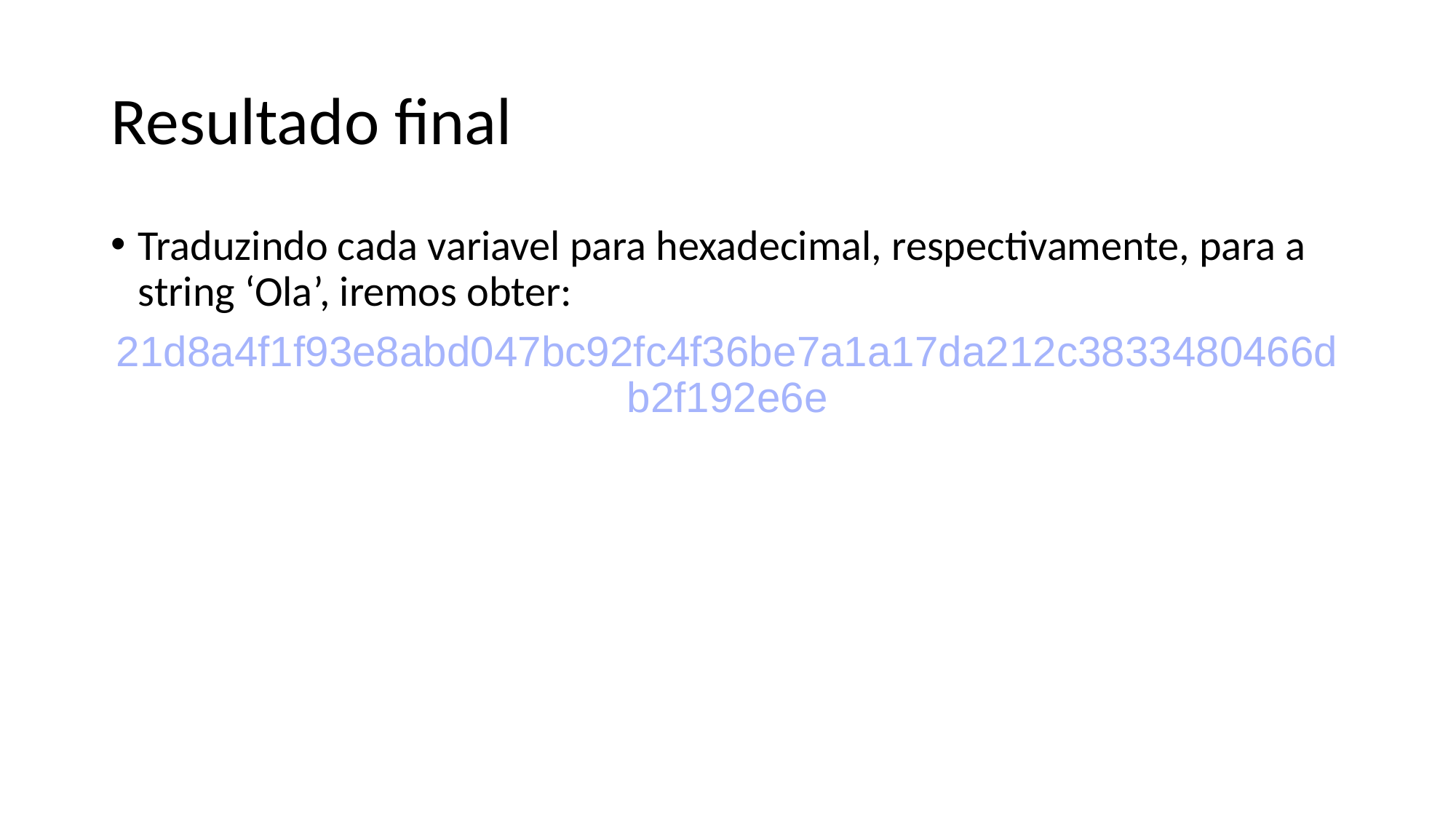

# Resultado final
Traduzindo cada variavel para hexadecimal, respectivamente, para a string ‘Ola’, iremos obter:
21d8a4f1f93e8abd047bc92fc4f36be7a1a17da212c3833480466db2f192e6e